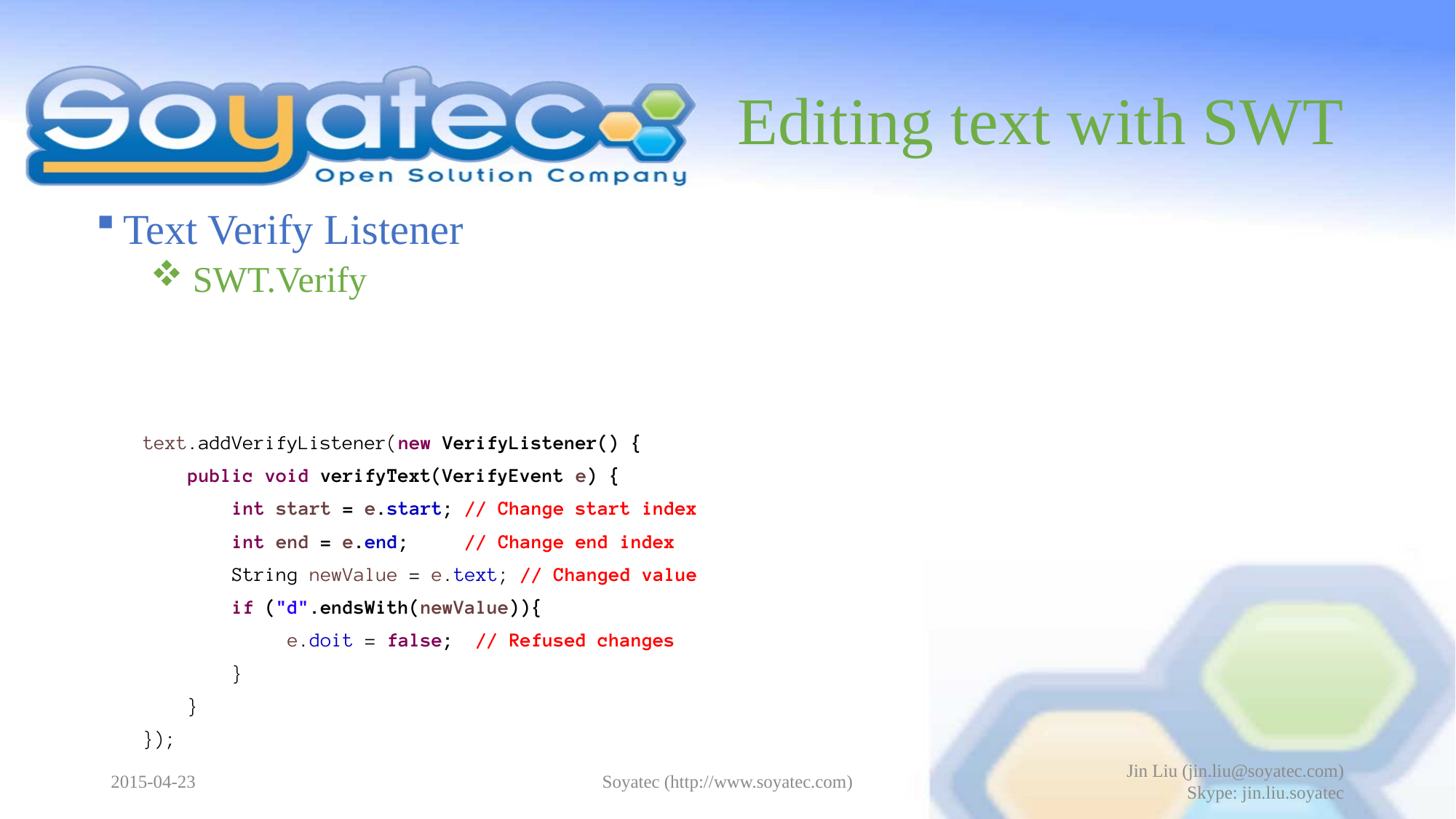

# Editing text with SWT
Text Verify Listener
 SWT.Verify

text.addVerifyListener(new VerifyListener() {
    public void verifyText(VerifyEvent e) {
        int start = e.start; // Change start index
        int end = e.end;     // Change end index
        String newValue = e.text; // Changed value
        if ("d".endsWith(newValue)){
             e.doit = false;  // Refused changes
        }
    }
});
2015-04-23
Soyatec (http://www.soyatec.com)
Jin Liu (jin.liu@soyatec.com)
Skype: jin.liu.soyatec